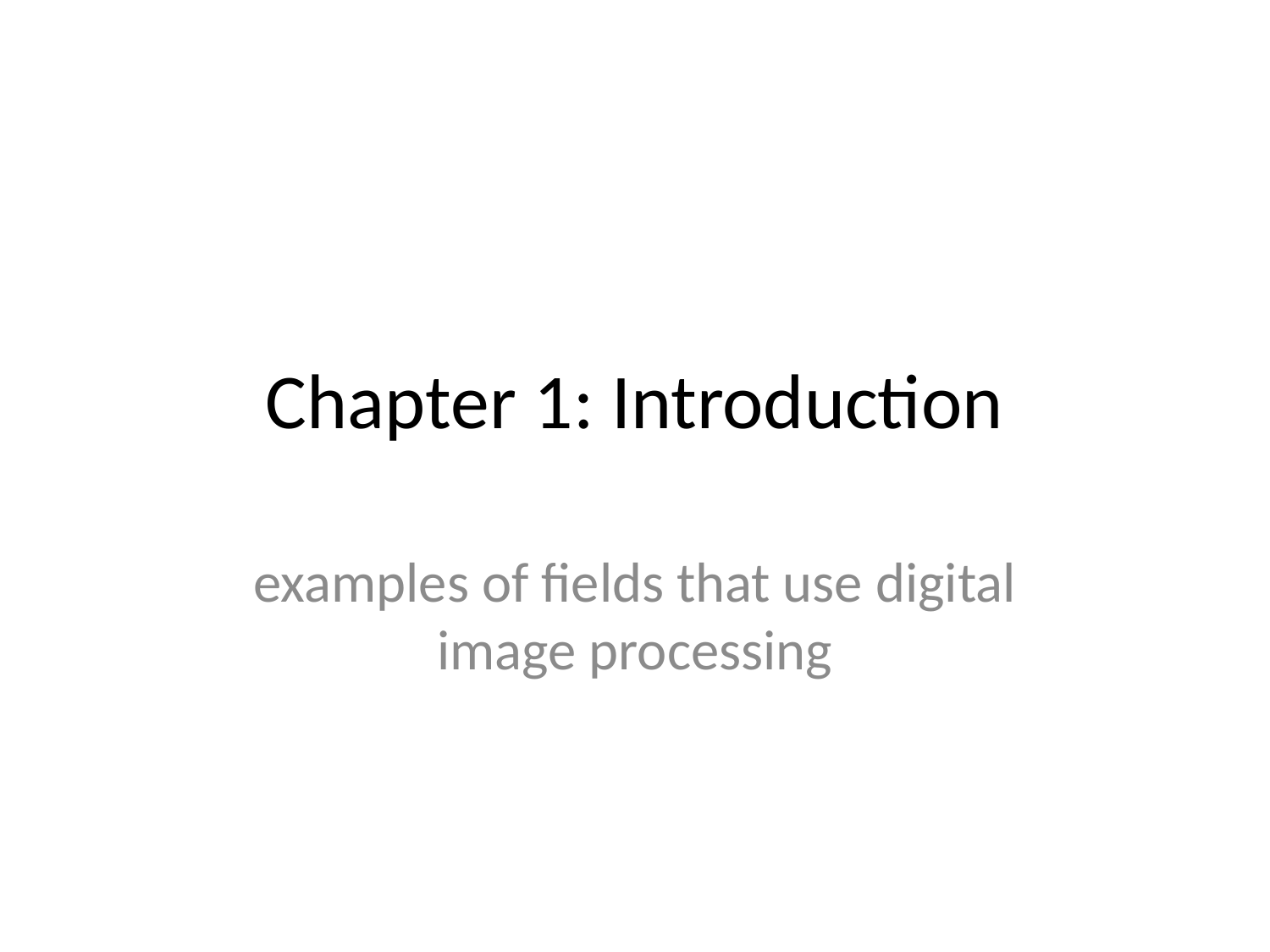

# Chapter 1: Introduction
examples of fields that use digital image processing